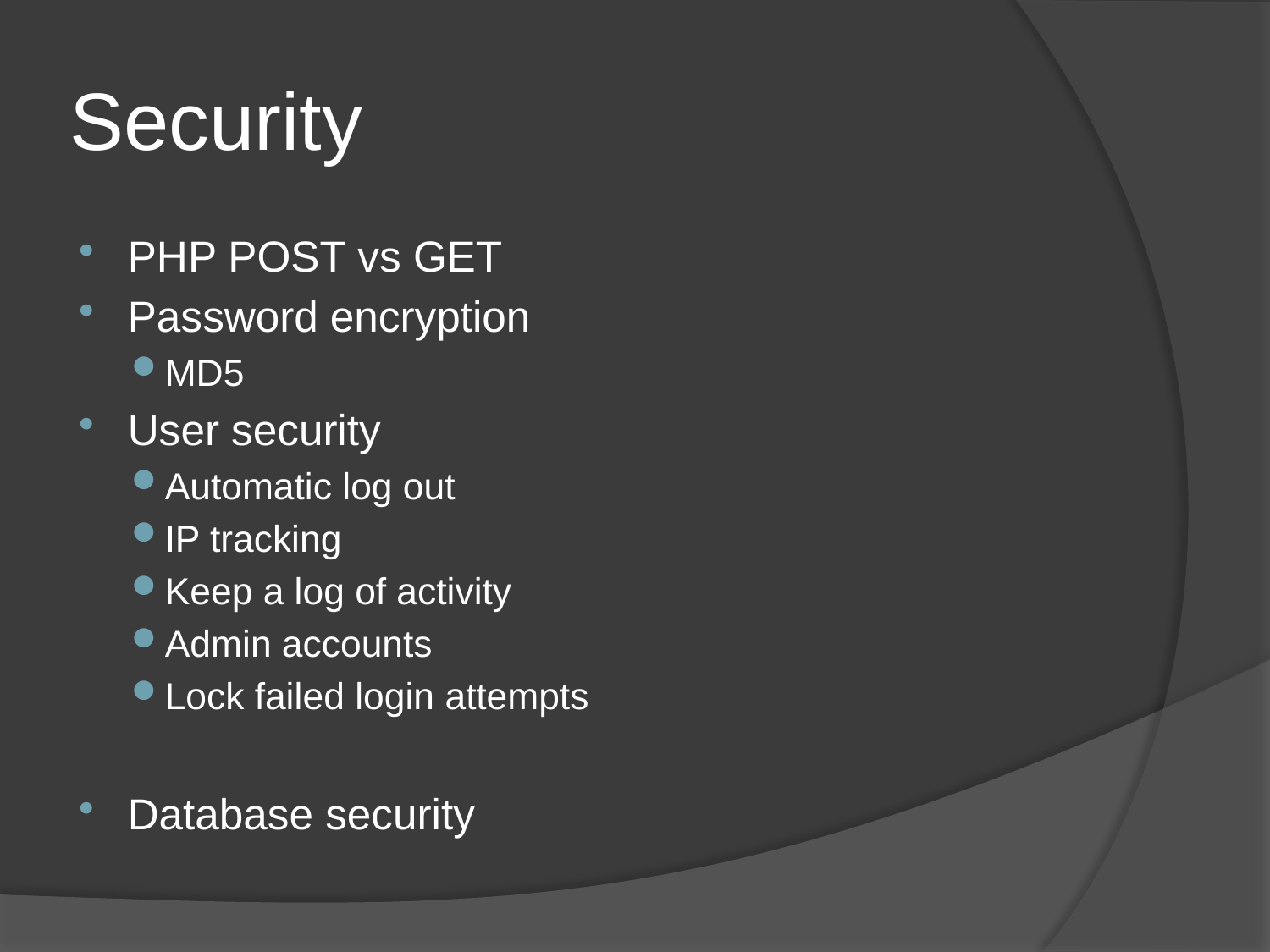

# Security
PHP POST vs GET
Password encryption
MD5
User security
Automatic log out
IP tracking
Keep a log of activity
Admin accounts
Lock failed login attempts

Database security